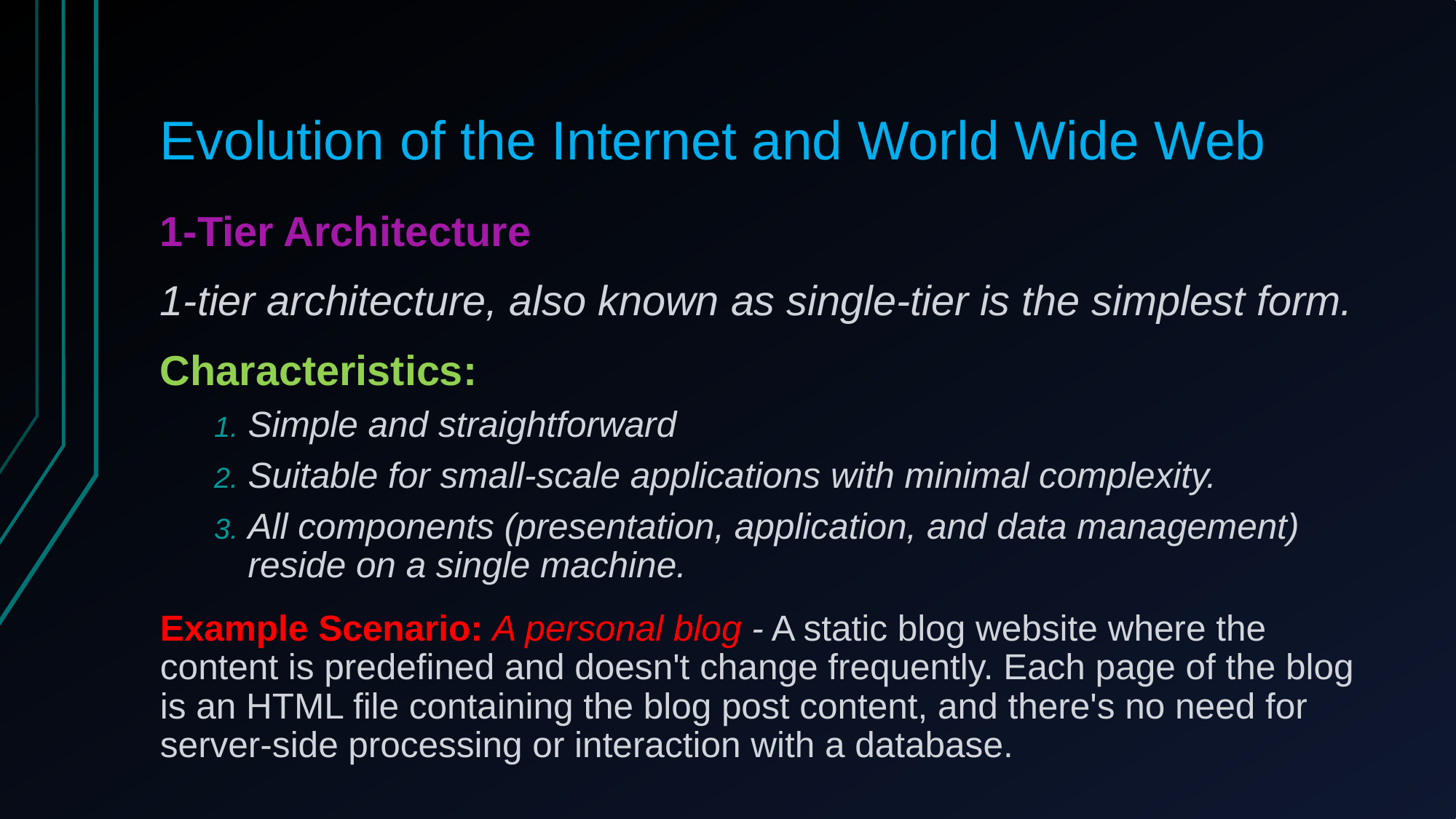

# Evolution of the Internet and World Wide Web
1-Tier Architecture
1-tier architecture, also known as single-tier is the simplest form.
Characteristics:
Simple and straightforward
Suitable for small-scale applications with minimal complexity.
All components (presentation, application, and data management) reside on a single machine.
Example Scenario: A personal blog - A static blog website where the content is predefined and doesn't change frequently. Each page of the blog is an HTML file containing the blog post content, and there's no need for server-side processing or interaction with a database.